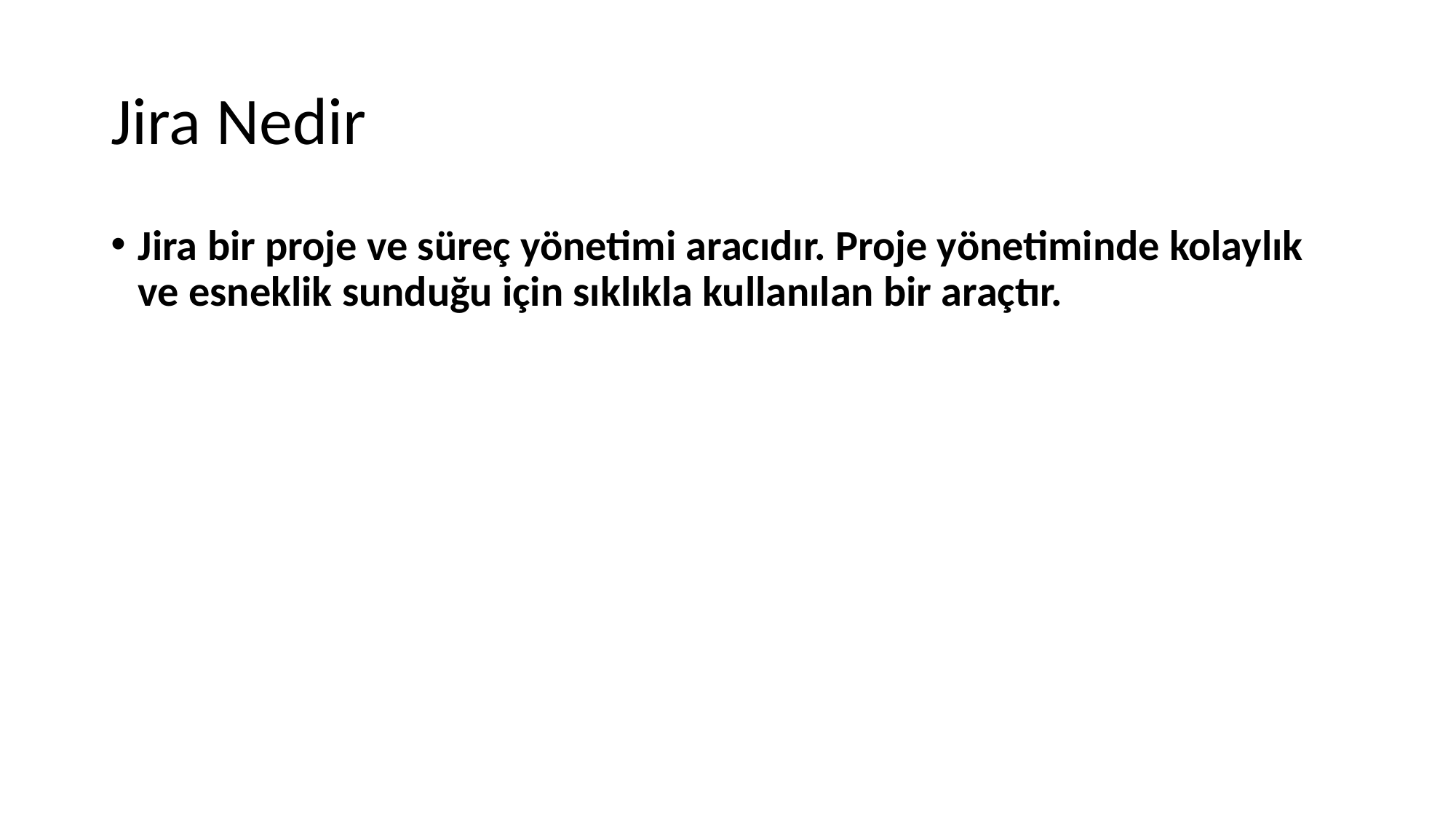

# Jira Nedir
Jira bir proje ve süreç yönetimi aracıdır. Proje yönetiminde kolaylık ve esneklik sunduğu için sıklıkla kullanılan bir araçtır.